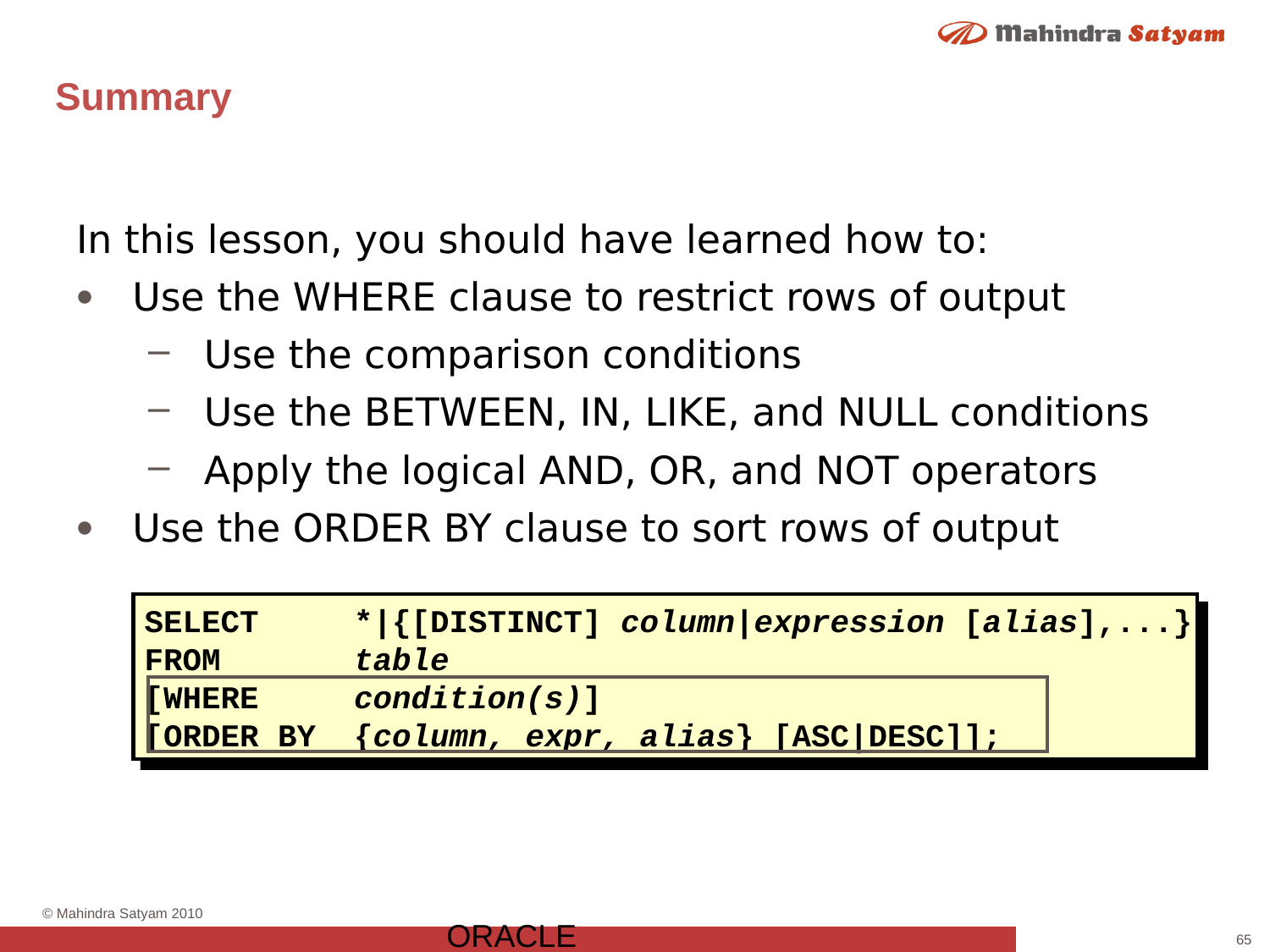

# Summary
In this lesson, you should have learned how to:
Use the WHERE clause to restrict rows of output
Use the comparison conditions
Use the BETWEEN, IN, LIKE, and NULL conditions
Apply the logical AND, OR, and NOT operators
Use the ORDER BY clause to sort rows of output
SELECT     *|{[DISTINCT] column|expression [alias],...}
FROM       table
[WHERE     condition(s)]
[ORDER BY  {column, expr, alias} [ASC|DESC]];

ORACLE